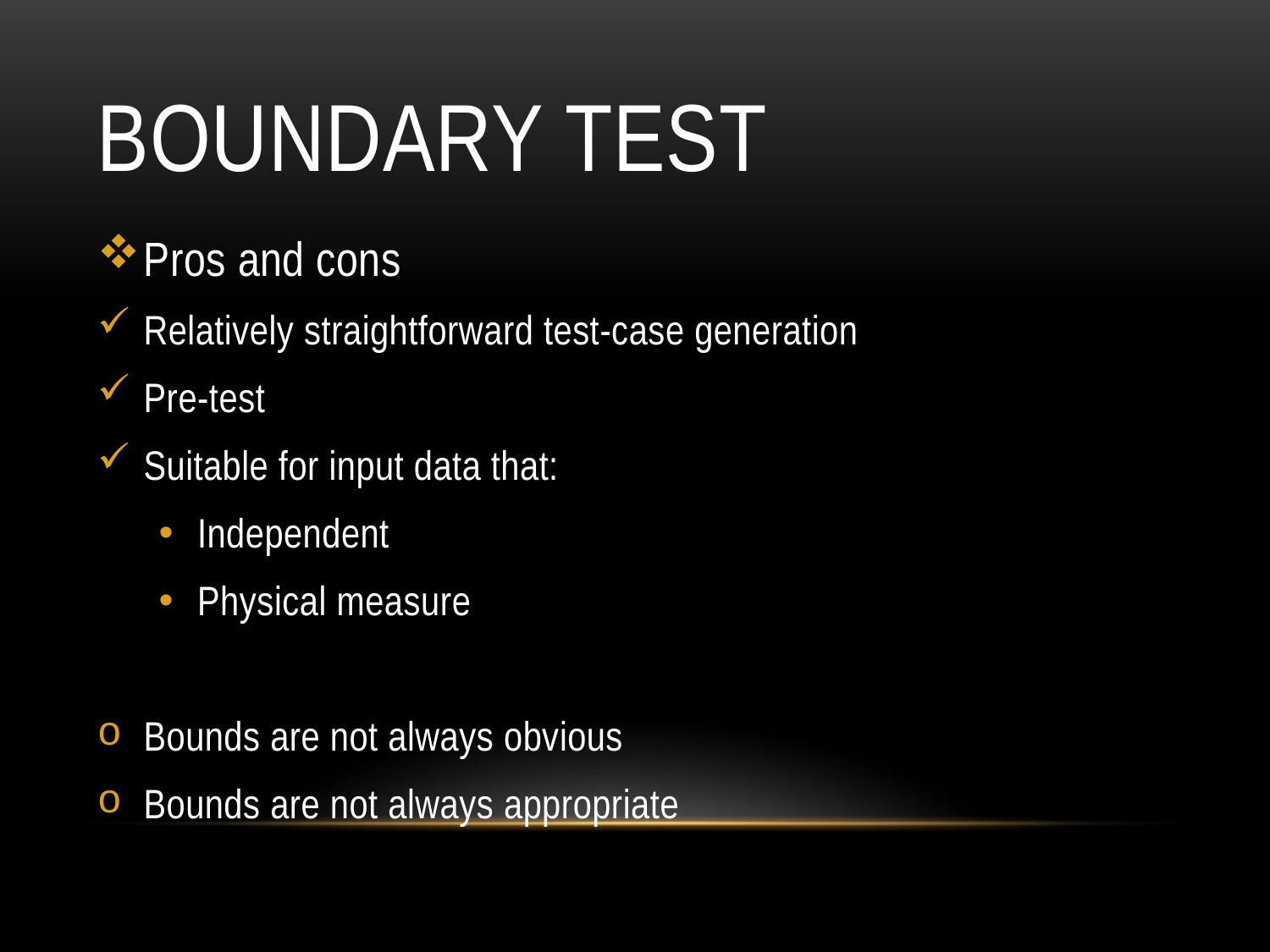

# BOUNDARY TEST
Pros and cons
Relatively straightforward test-case generation
Pre-test
Suitable for input data that:
Independent
Physical measure

Bounds are not always obvious
Bounds are not always appropriate